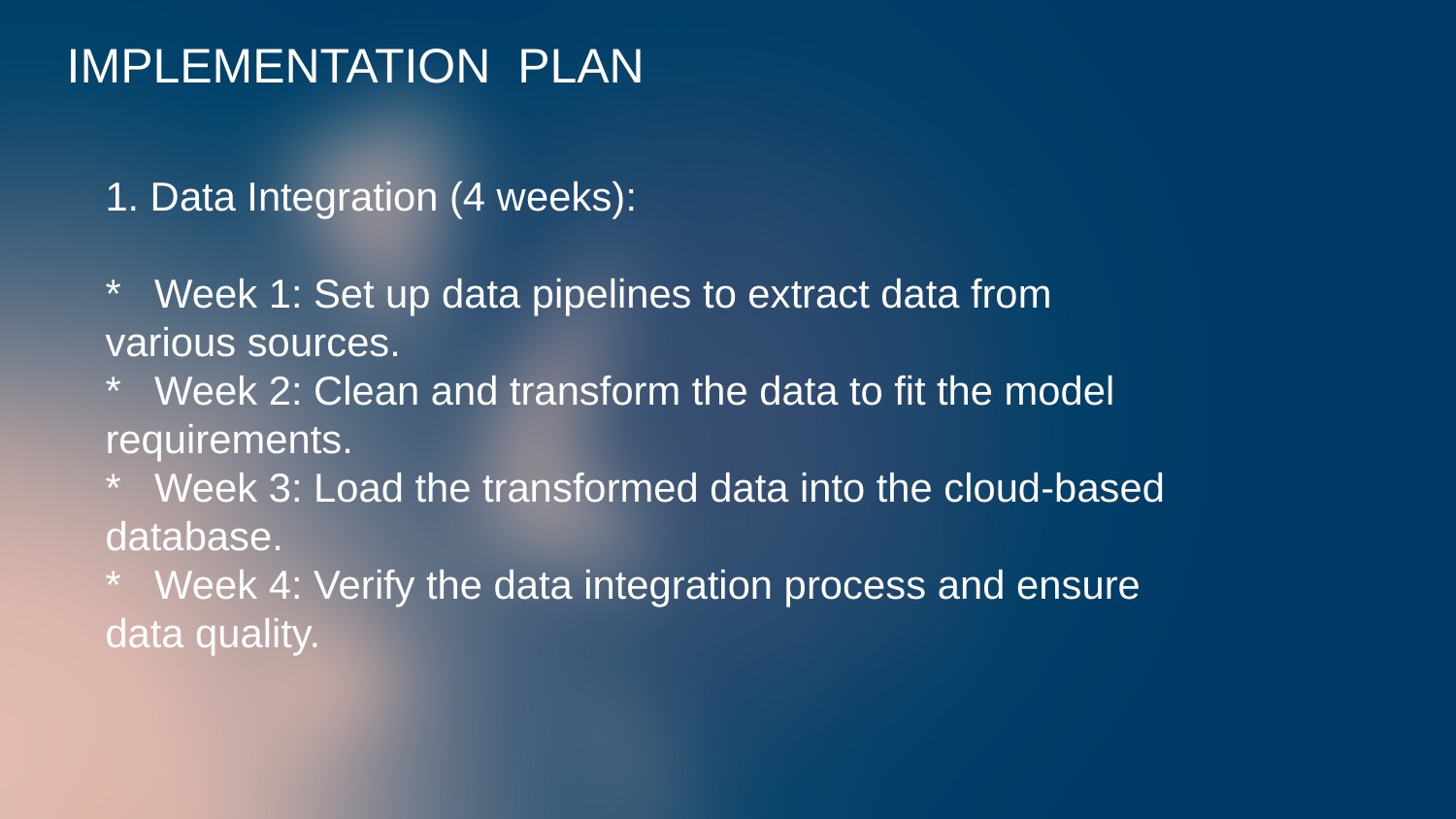

IMPLEMENTATION  PLAN
1. Data Integration (4 weeks):

*   Week 1: Set up data pipelines to extract data from various sources.
*   Week 2: Clean and transform the data to fit the model requirements.
*   Week 3: Load the transformed data into the cloud-based database.
*   Week 4: Verify the data integration process and ensure data quality.